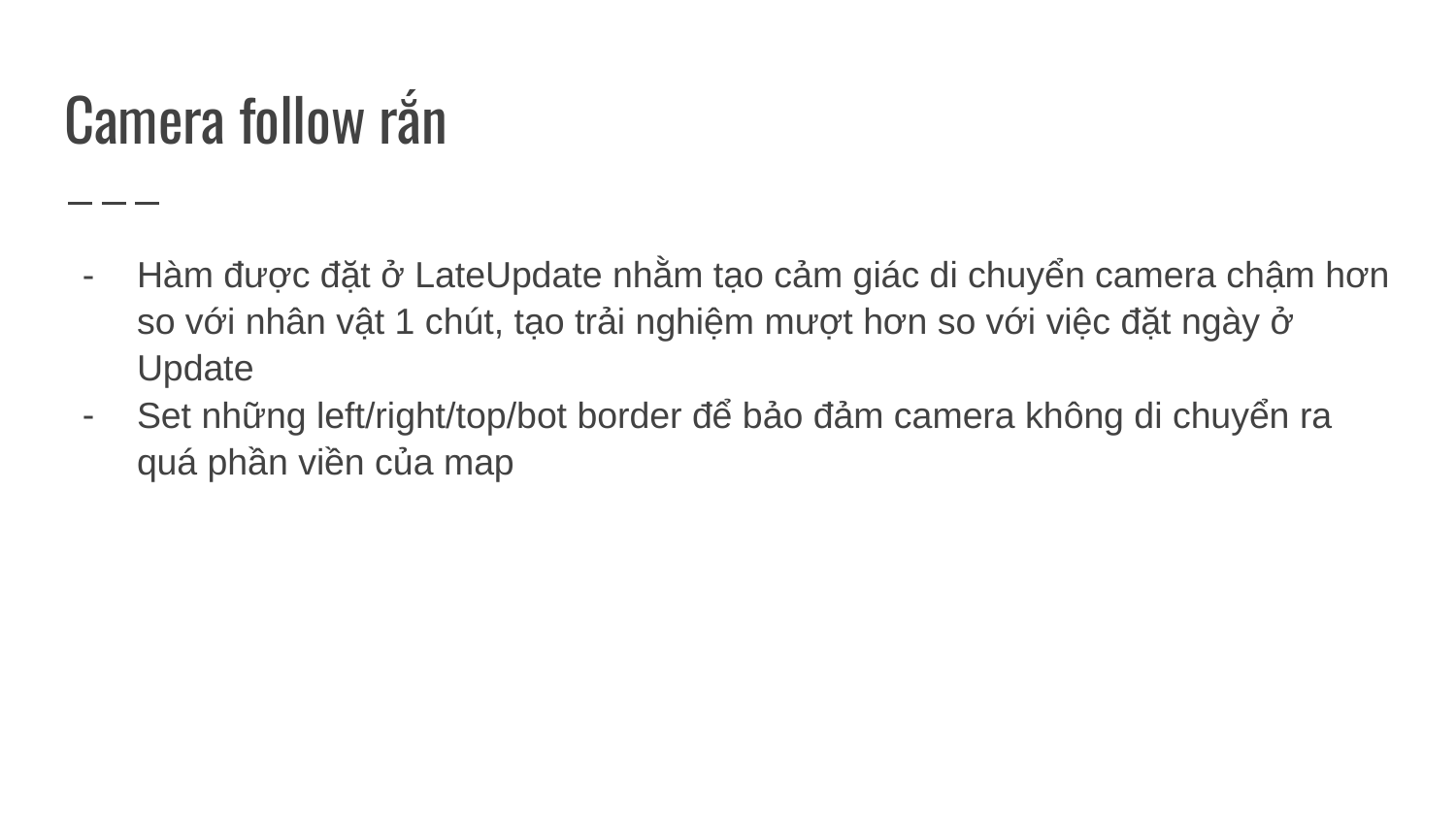

# Camera follow rắn
Hàm được đặt ở LateUpdate nhằm tạo cảm giác di chuyển camera chậm hơn so với nhân vật 1 chút, tạo trải nghiệm mượt hơn so với việc đặt ngày ở Update
Set những left/right/top/bot border để bảo đảm camera không di chuyển ra quá phần viền của map